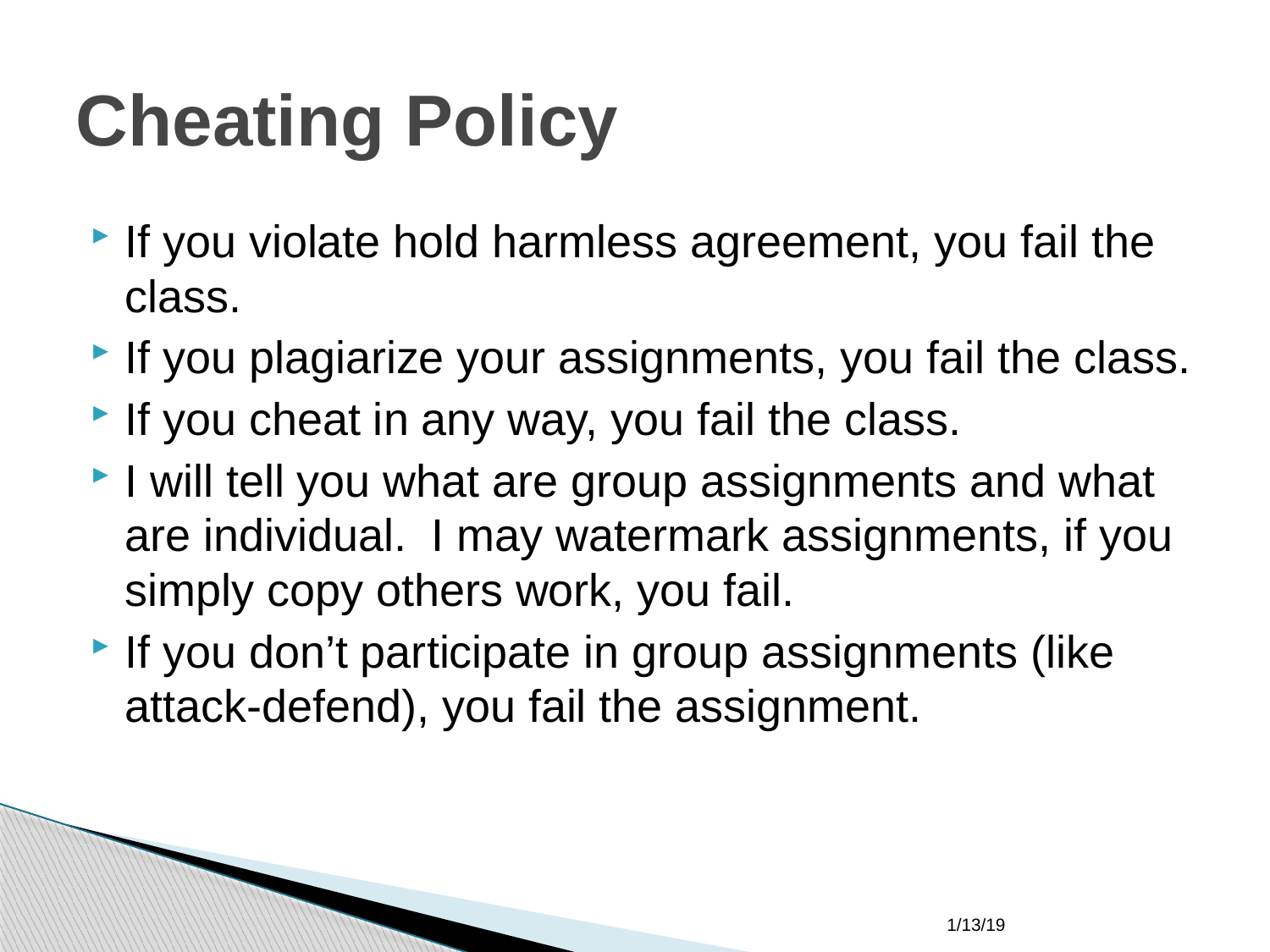

# Cheating Policy
If you violate hold harmless agreement, you fail the class.
If you plagiarize your assignments, you fail the class.
If you cheat in any way, you fail the class.
I will tell you what are group assignments and what are individual.  I may watermark assignments, if you simply copy others work, you fail.
If you don’t participate in group assignments (like attack-defend), you fail the assignment.

1/13/19